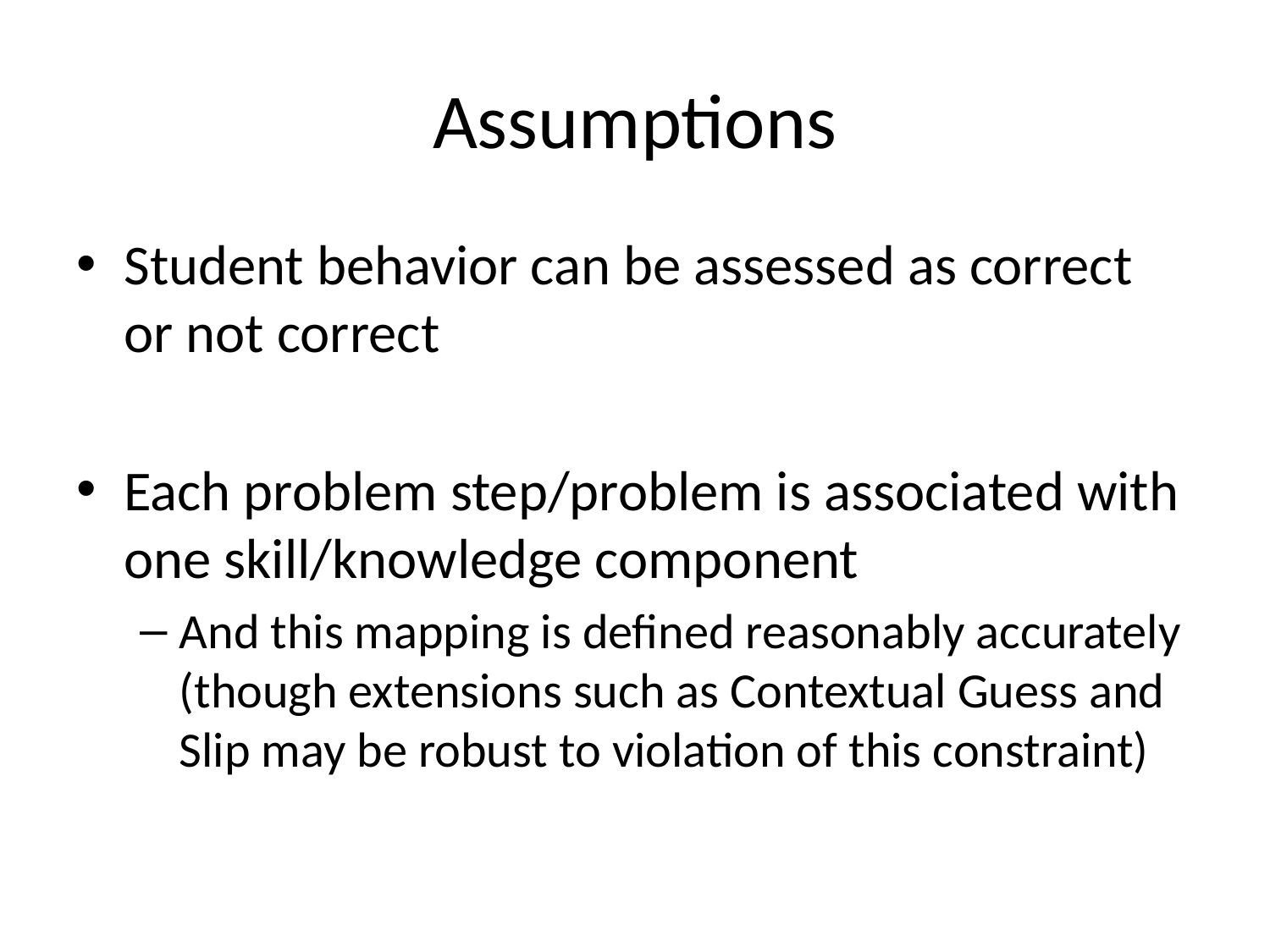

# Assumptions
Student behavior can be assessed as correct or not correct

Each problem step/problem is associated with one skill/knowledge component
And this mapping is defined reasonably accurately
(though extensions such as Contextual Guess and Slip may be robust to violation of this constraint)